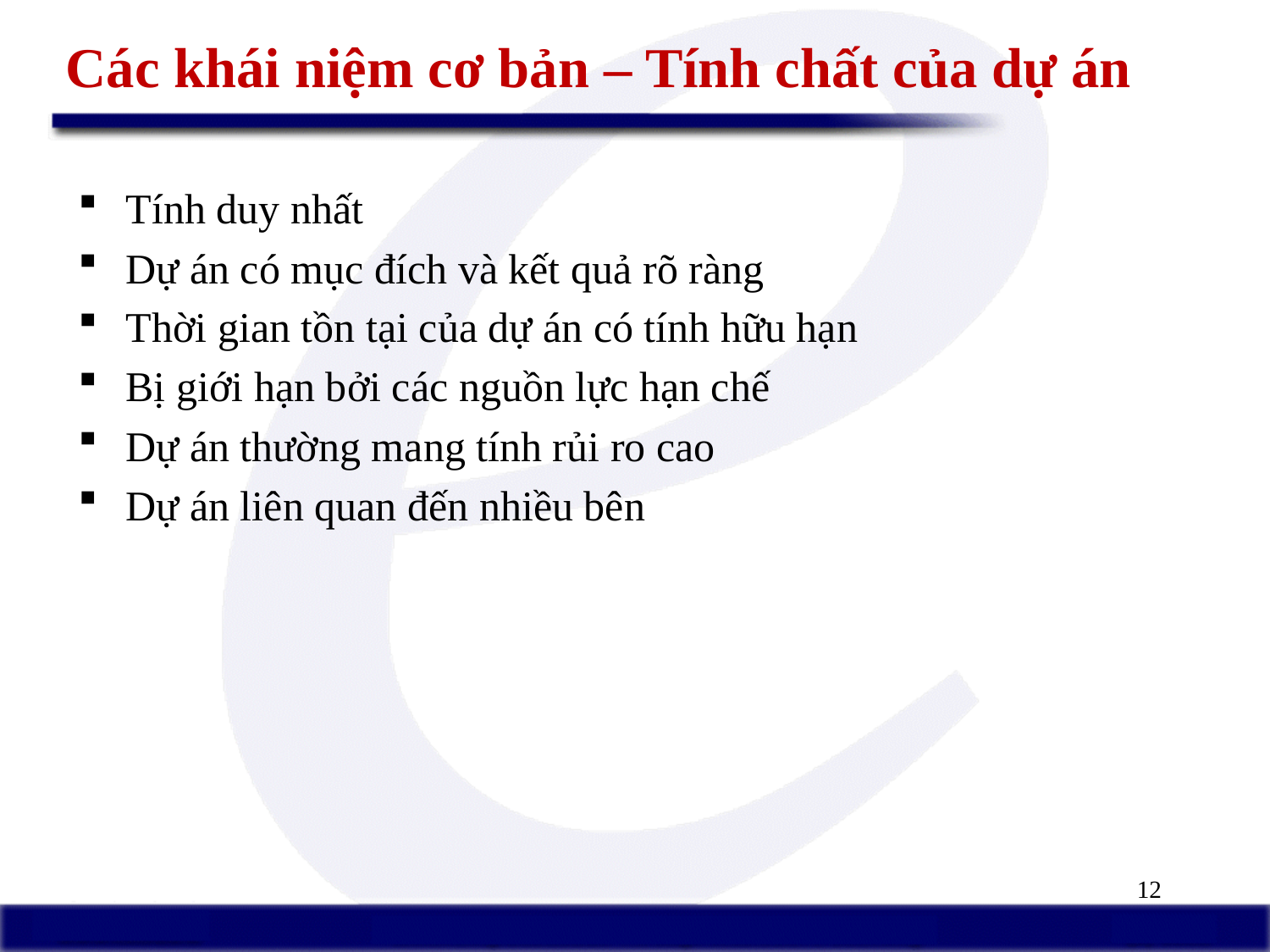

# Các khái niệm cơ bản – Tính chất của dự án
Tính duy nhất
Dự án có mục đích và kết quả rõ ràng
Thời gian tồn tại của dự án có tính hữu hạn
Bị giới hạn bởi các nguồn lực hạn chế
Dự án thường mang tính rủi ro cao
Dự án liên quan đến nhiều bên

12